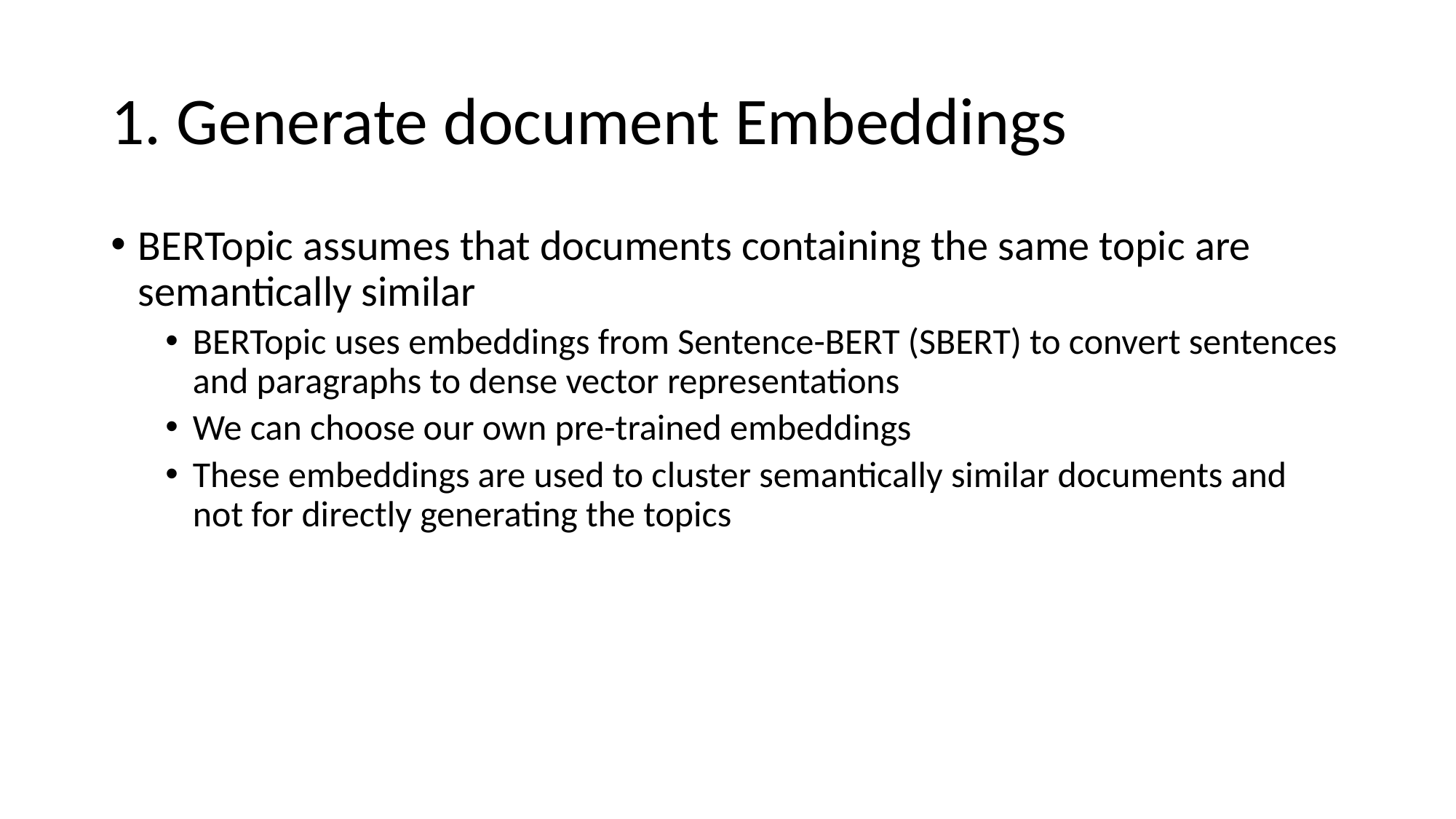

# 1. Generate document Embeddings
BERTopic assumes that documents containing the same topic are semantically similar
BERTopic uses embeddings from Sentence-BERT (SBERT) to convert sentences and paragraphs to dense vector representations
We can choose our own pre-trained embeddings
These embeddings are used to cluster semantically similar documents and not for directly generating the topics